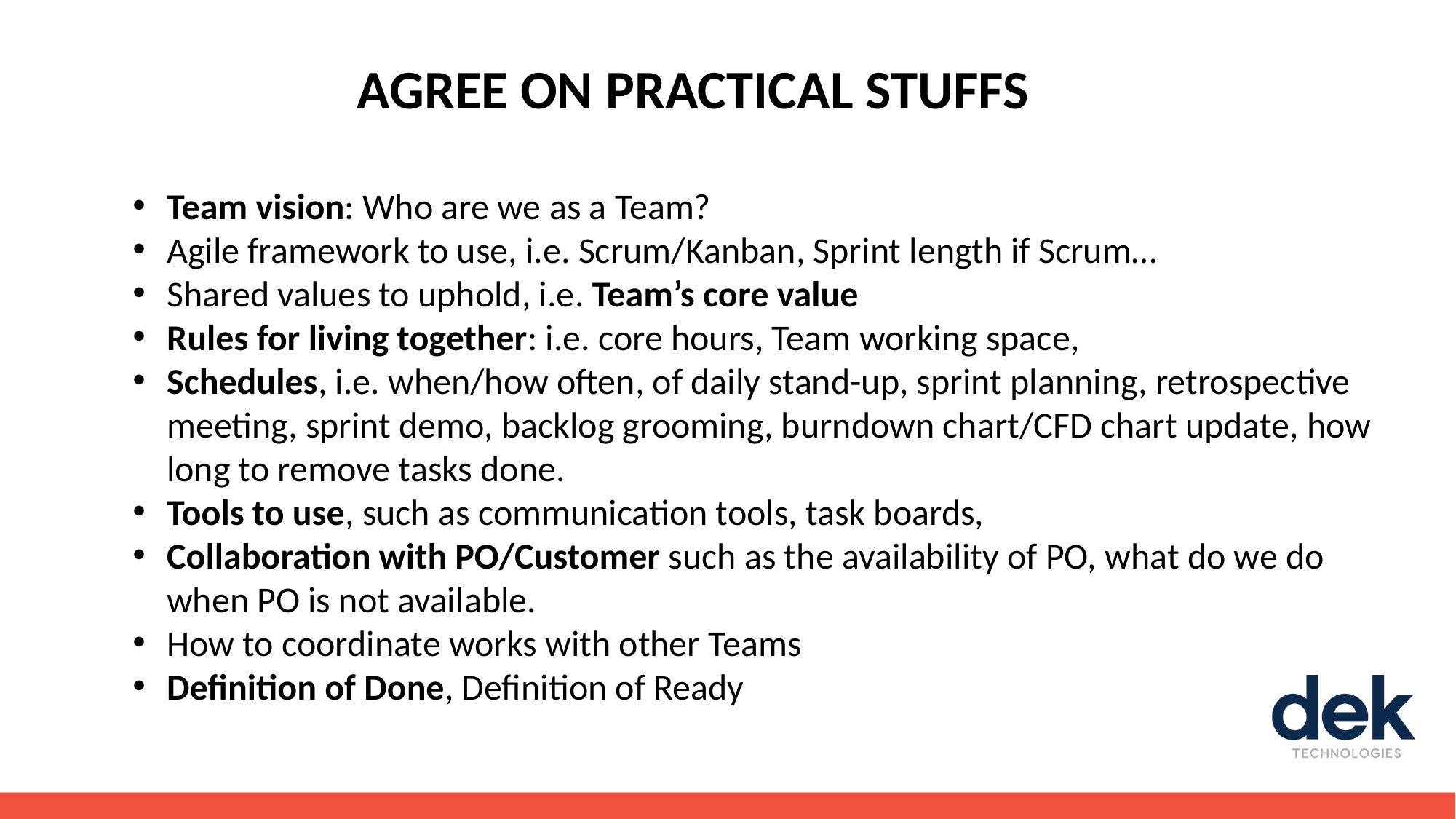

AGREE ON PRACTICAL STUFFS
Team vision: Who are we as a Team?
Agile framework to use, i.e. Scrum/Kanban, Sprint length if Scrum…
Shared values to uphold, i.e. Team’s core value
Rules for living together: i.e. core hours, Team working space,
Schedules, i.e. when/how often, of daily stand-up, sprint planning, retrospective meeting, sprint demo, backlog grooming, burndown chart/CFD chart update, how long to remove tasks done.
Tools to use, such as communication tools, task boards,
Collaboration with PO/Customer such as the availability of PO, what do we do when PO is not available.
How to coordinate works with other Teams
Definition of Done, Definition of Ready